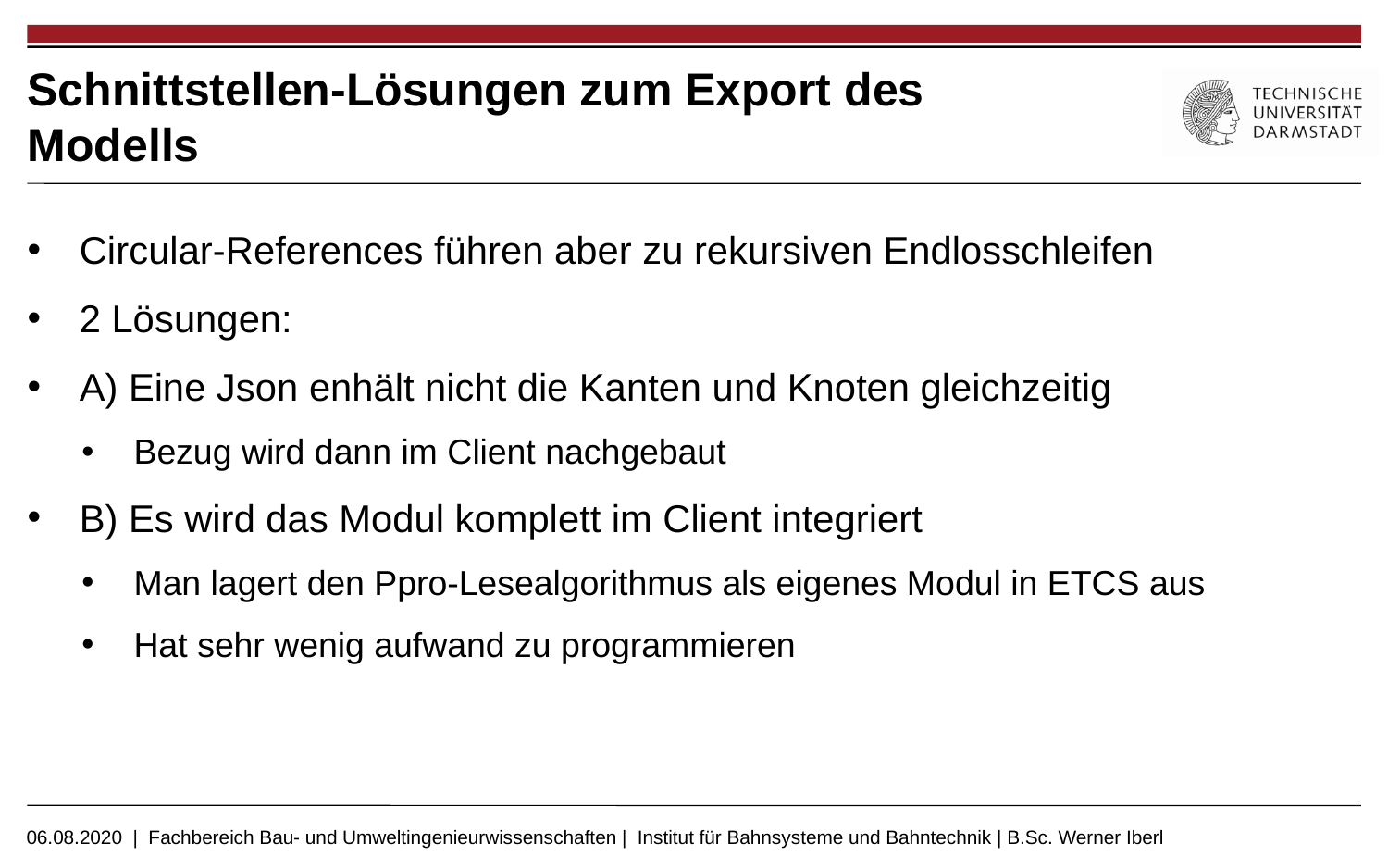

# Schnittstellen-Lösungen zum Export des Modells
Circular-References führen aber zu rekursiven Endlosschleifen
2 Lösungen:
A) Eine Json enhält nicht die Kanten und Knoten gleichzeitig
Bezug wird dann im Client nachgebaut
B) Es wird das Modul komplett im Client integriert
Man lagert den Ppro-Lesealgorithmus als eigenes Modul in ETCS aus
Hat sehr wenig aufwand zu programmieren